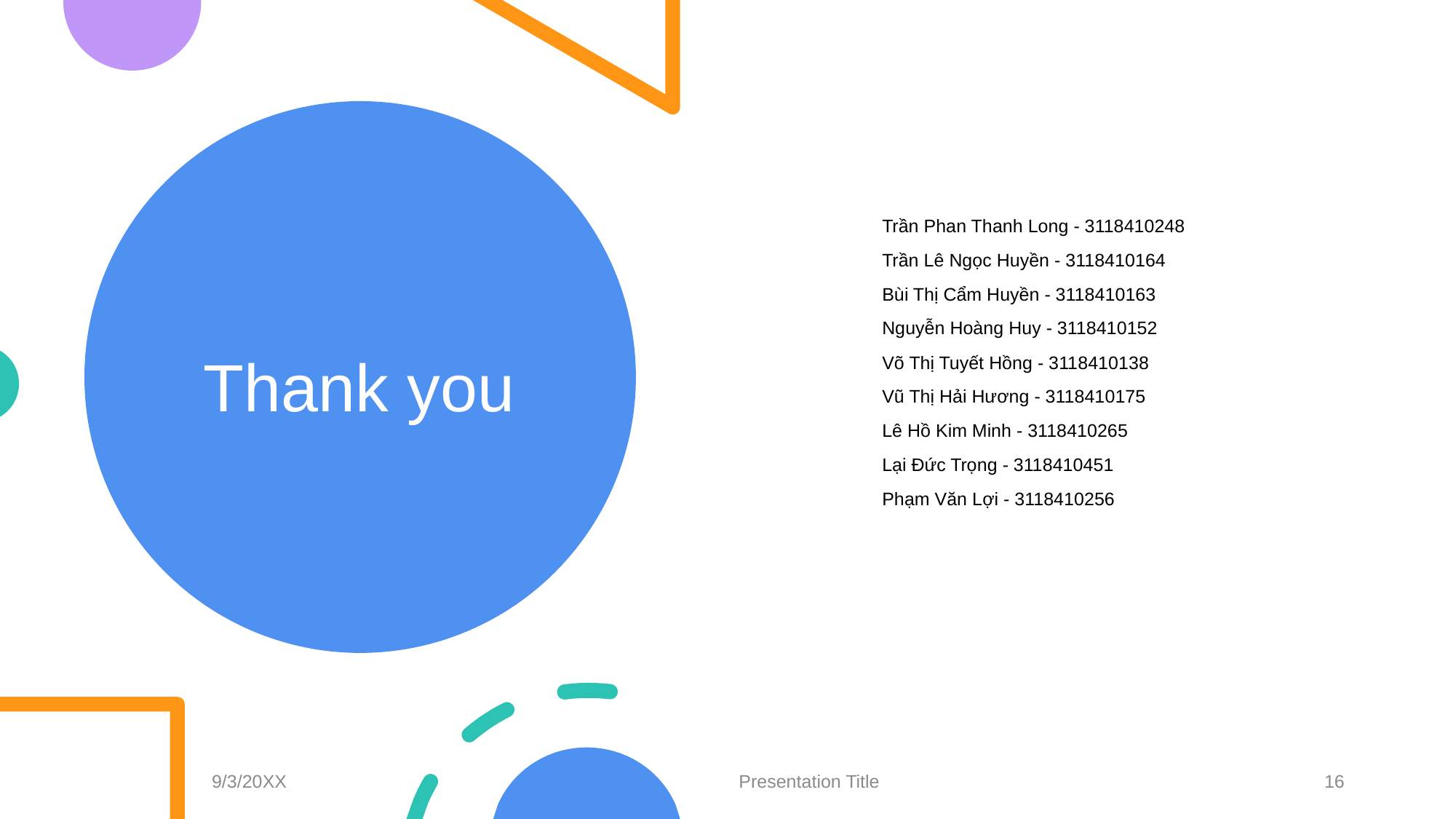

# Thank you
Trần Phan Thanh Long - 3118410248
Trần Lê Ngọc Huyền - 3118410164
Bùi Thị Cẩm Huyền - 3118410163
Nguyễn Hoàng Huy - 3118410152
Võ Thị Tuyết Hồng - 3118410138
Vũ Thị Hải Hương - 3118410175
Lê Hồ Kim Minh - 3118410265
Lại Đức Trọng - 3118410451
Phạm Văn Lợi - 3118410256

9/3/20XX
Presentation Title
16